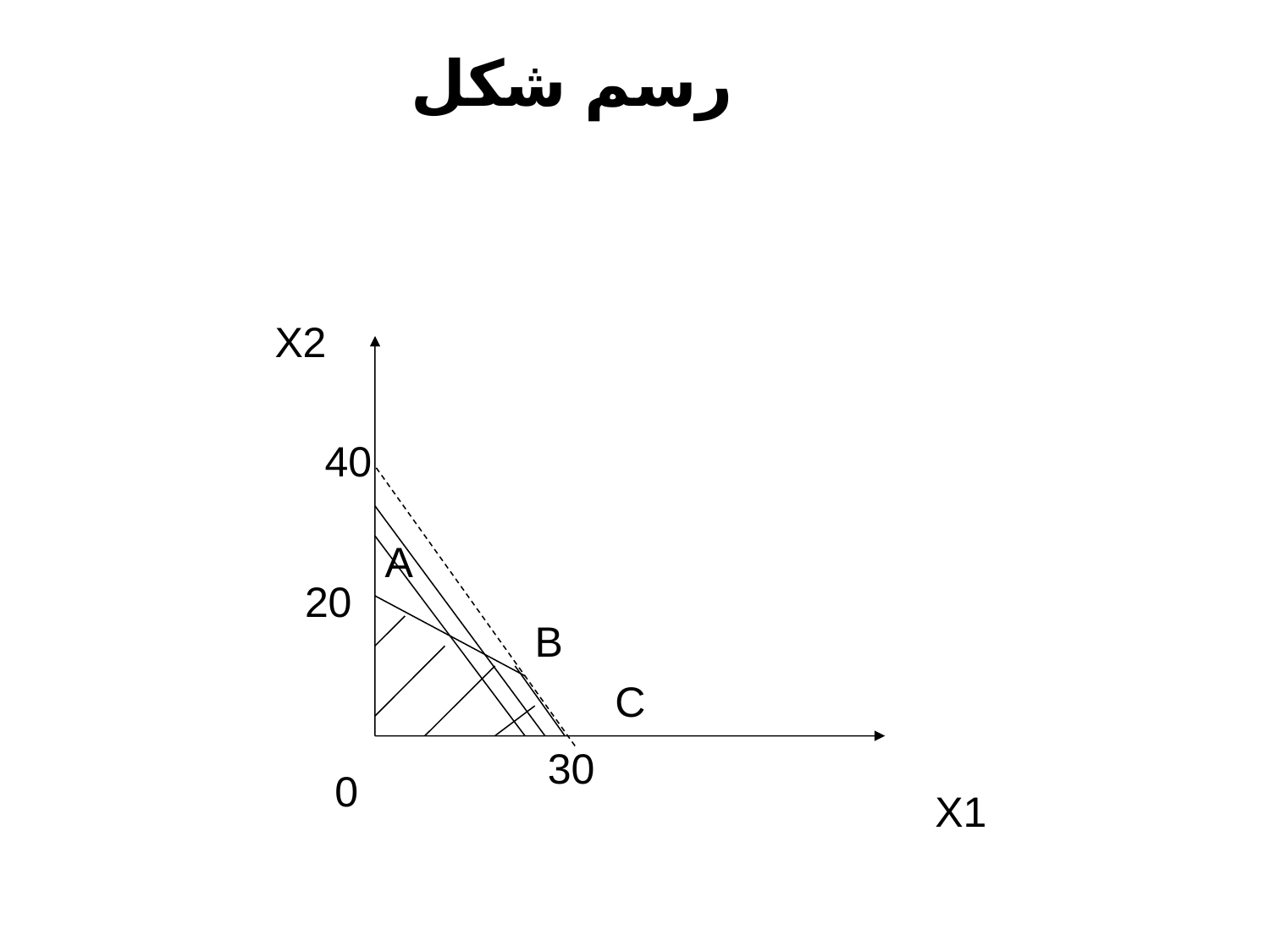

رسم شکل
X2

40

A

20

B

C

30
0
X1